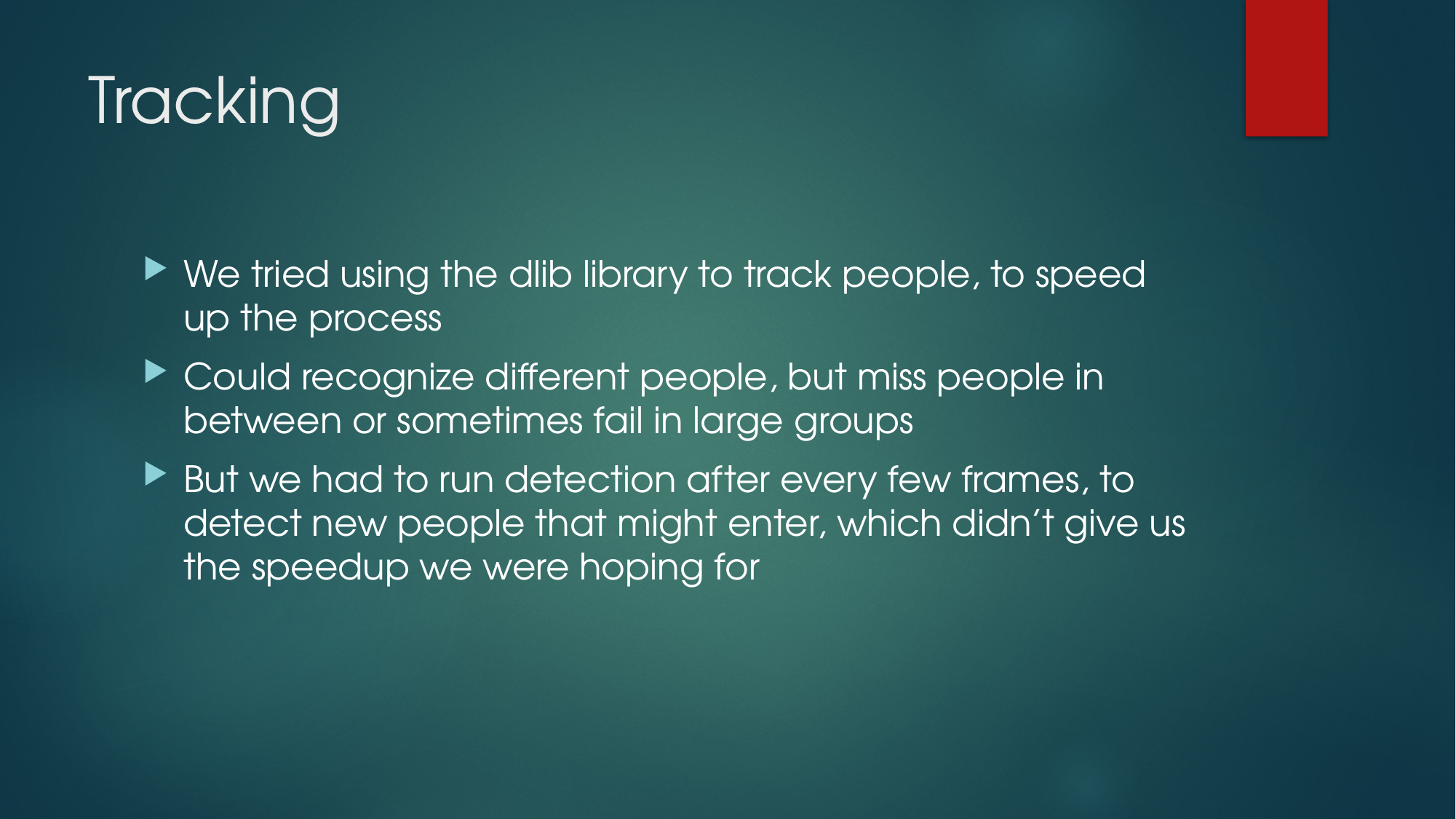

# Tracking
We tried using the dlib library to track people, to speed up the process
Could recognize different people, but miss people in between or sometimes fail in large groups
But we had to run detection after every few frames, to detect new people that might enter, which didn’t give us the speedup we were hoping for